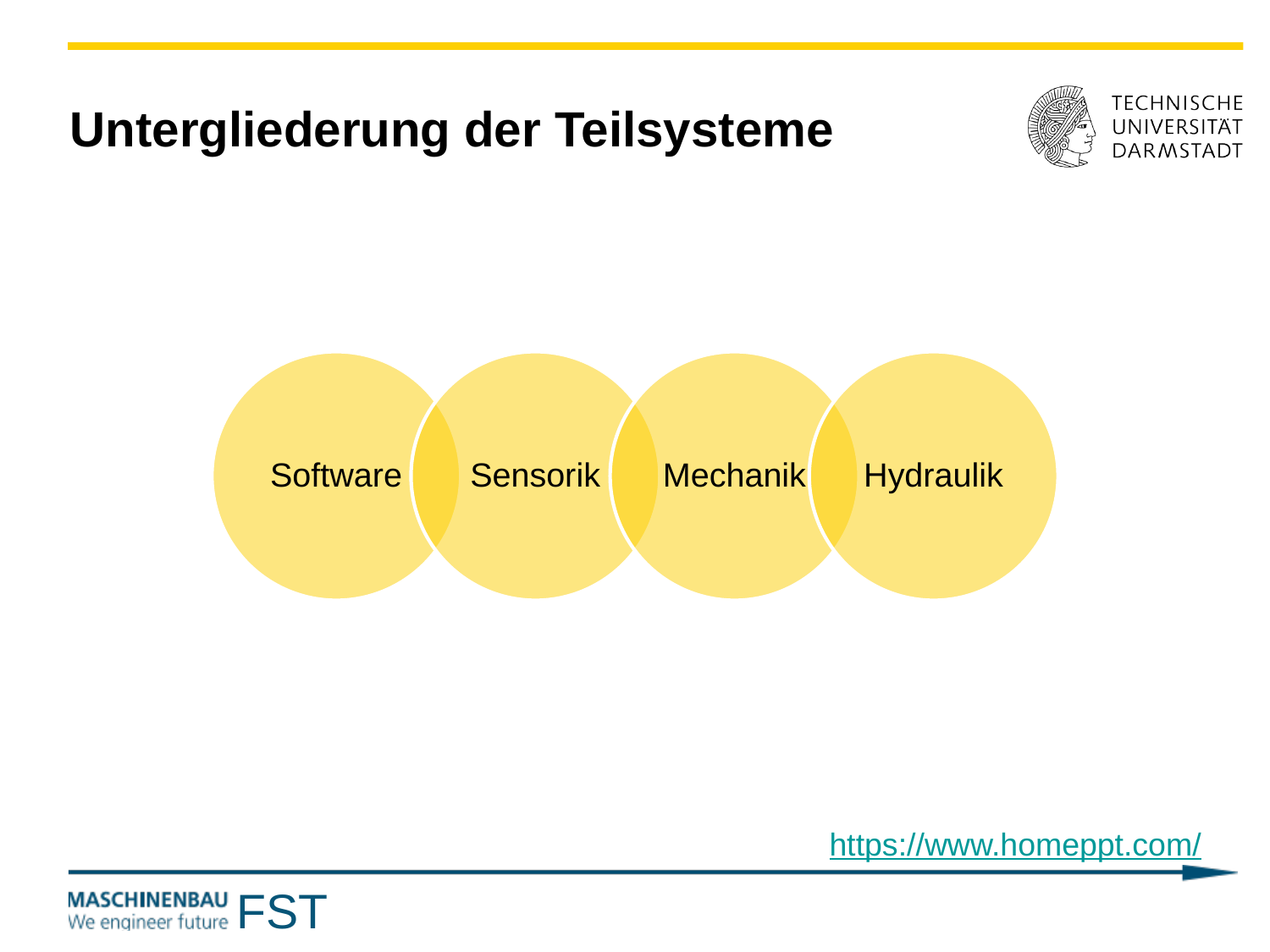

# Untergliederung der Teilsysteme
Software
Sensorik
Mechanik
Hydraulik
https://www.homeppt.com/